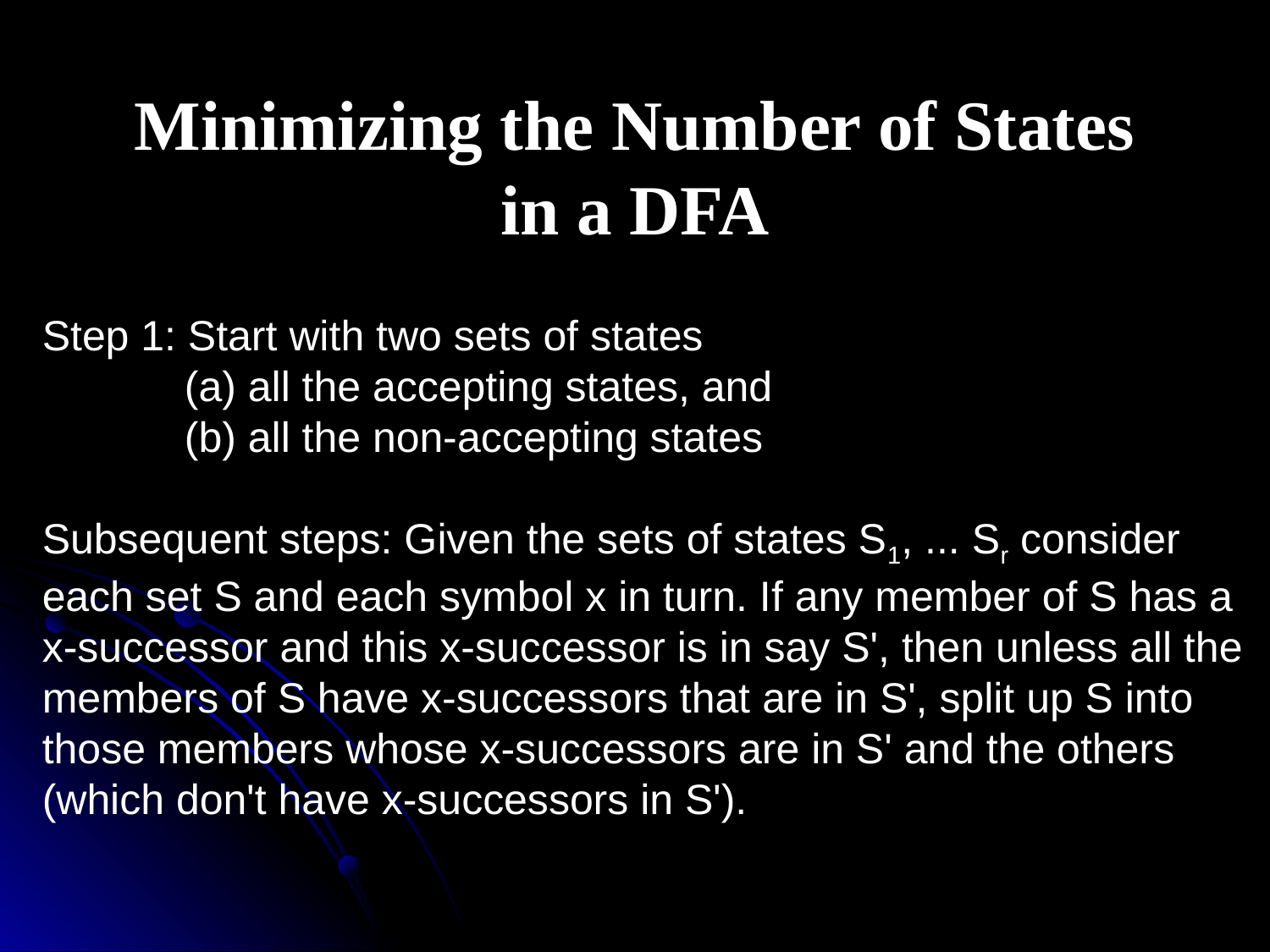

# Minimizing the Number of States in a DFA
Step 1: Start with two sets of states
            (a) all the accepting states, and
            (b) all the non-accepting states

Subsequent steps: Given the sets of states S1, ... Sr consider
each set S and each symbol x in turn. If any member of S has a
x-successor and this x-successor is in say S', then unless all the
members of S have x-successors that are in S', split up S into
those members whose x-successors are in S' and the others
(which don't have x-successors in S').